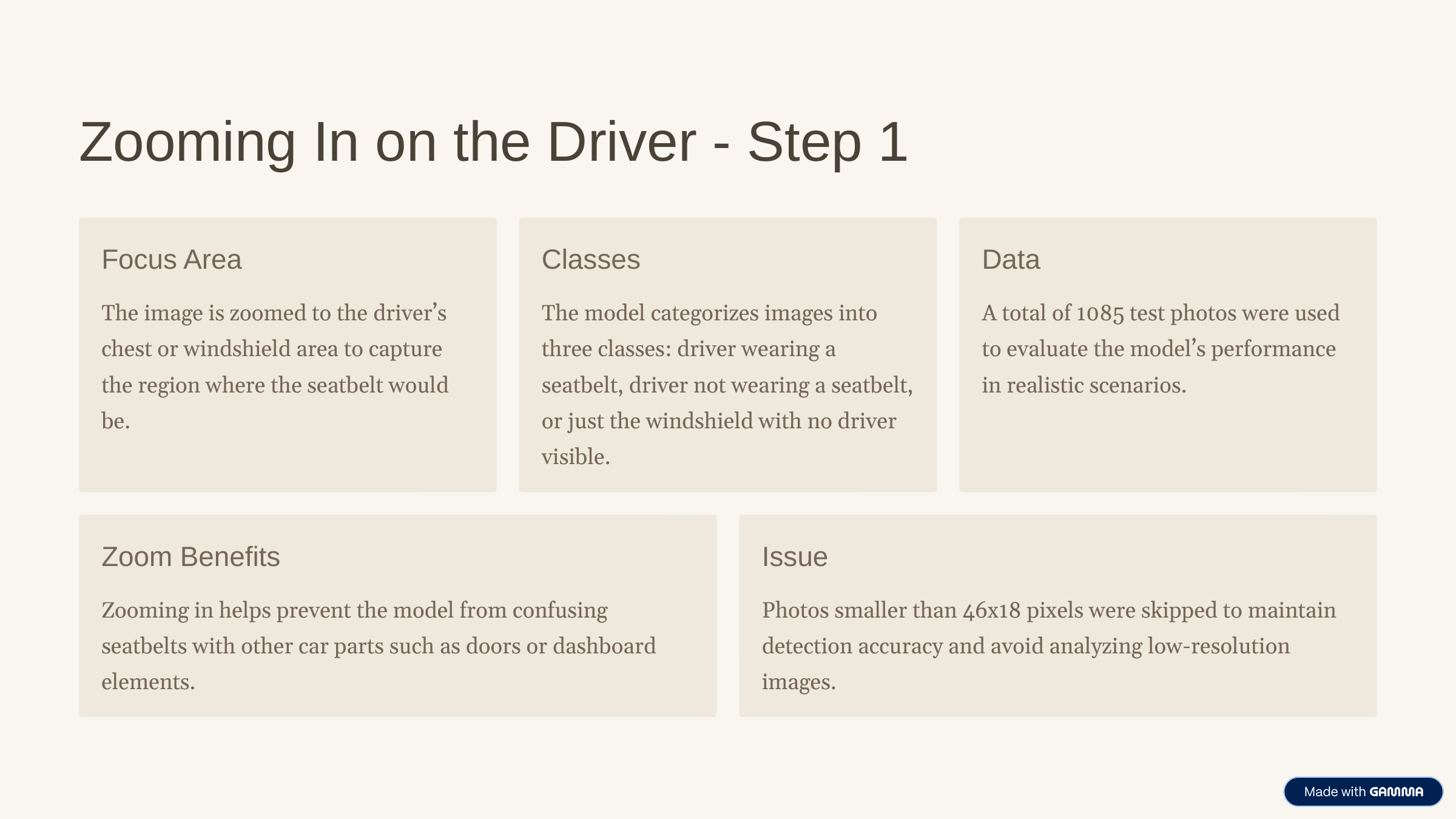

Zooming In on the Driver - Step 1

Focus Area
Classes
Data
The image is zoomed to the driver’s chest or windshield area to capture the region where the seatbelt would be.
The model categorizes images into three classes: driver wearing a seatbelt, driver not wearing a seatbelt, or just the windshield with no driver visible.
A total of 1085 test photos were used to evaluate the model’s performance in realistic scenarios.

Zoom Benefits
Issue
Zooming in helps prevent the model from confusing seatbelts with other car parts such as doors or dashboard elements.
Photos smaller than 46x18 pixels were skipped to maintain detection accuracy and avoid analyzing low-resolution images.